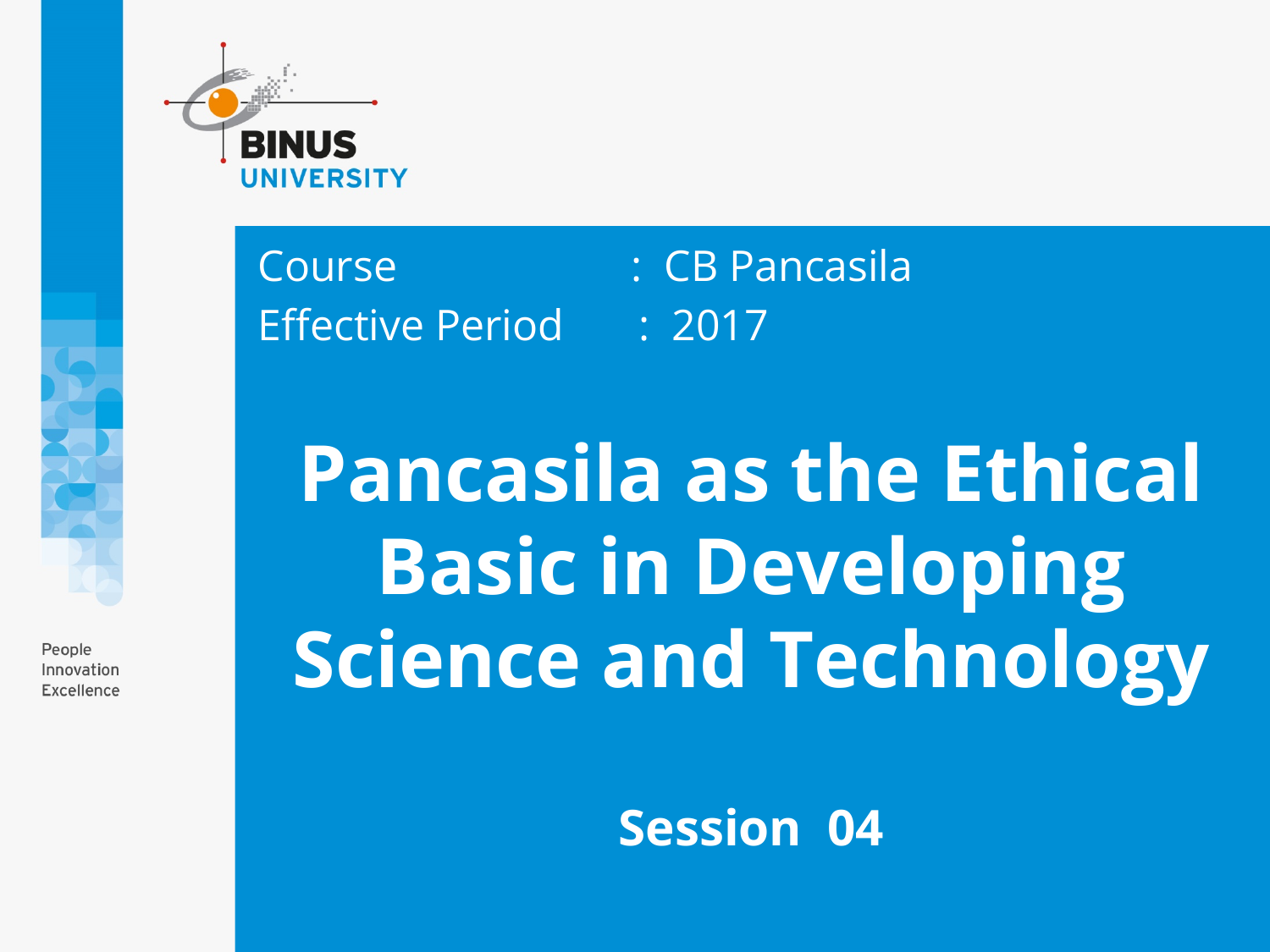

Course		        :  CB Pancasila
Effective Period	:  2017
# Pancasila as the Ethical Basic in Developing Science and Technology Session  04